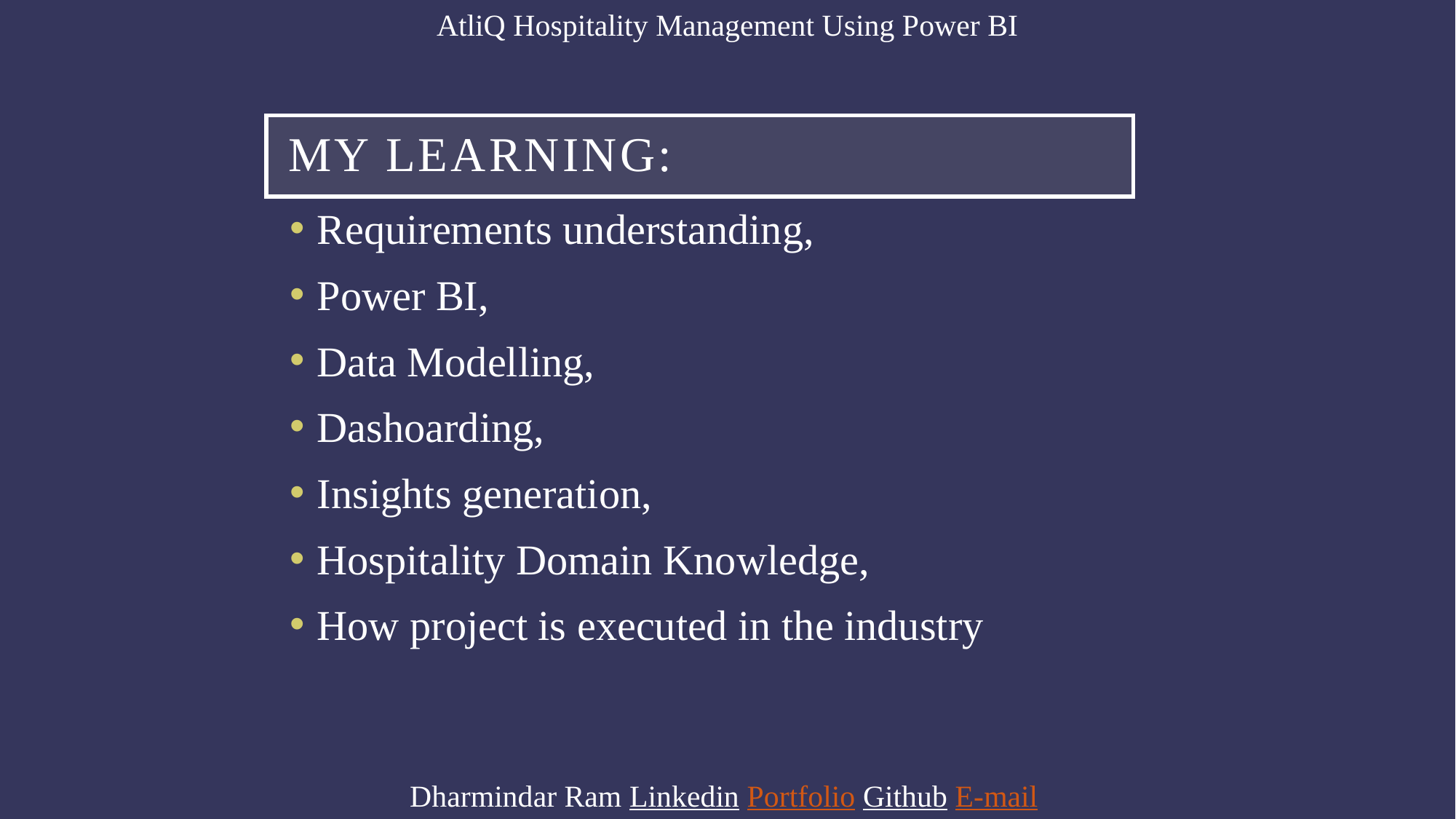

AtliQ Hospitality Management Using Power BI
# My Learning:
Requirements understanding,
Power BI,
Data Modelling,
Dashoarding,
Insights generation,
Hospitality Domain Knowledge,
How project is executed in the industry
Dharmindar Ram Linkedin Portfolio Github E-mail